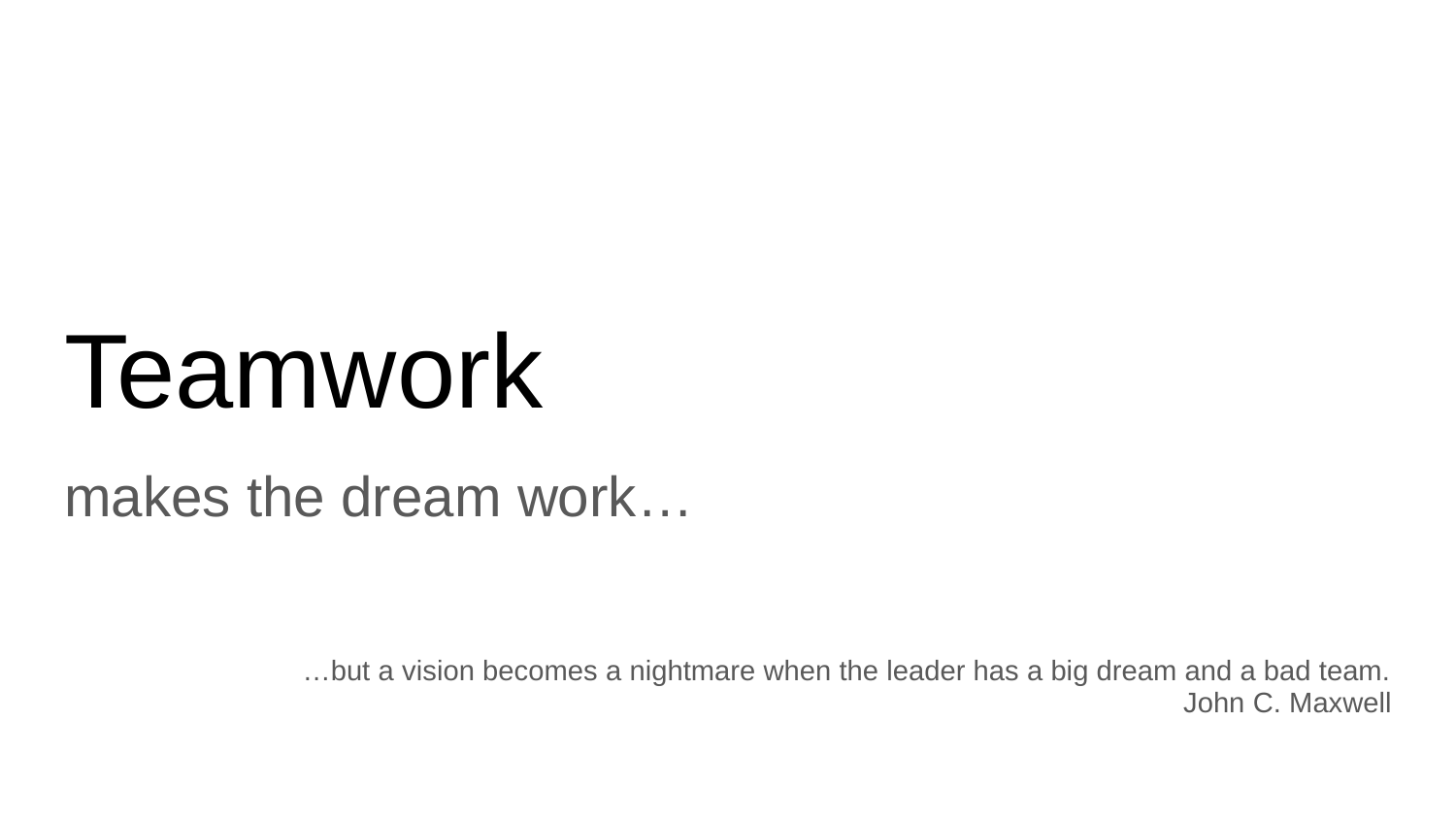

# Teamwork
makes the dream work…

…but a vision becomes a nightmare when the leader has a big dream and a bad team.
John C. Maxwell